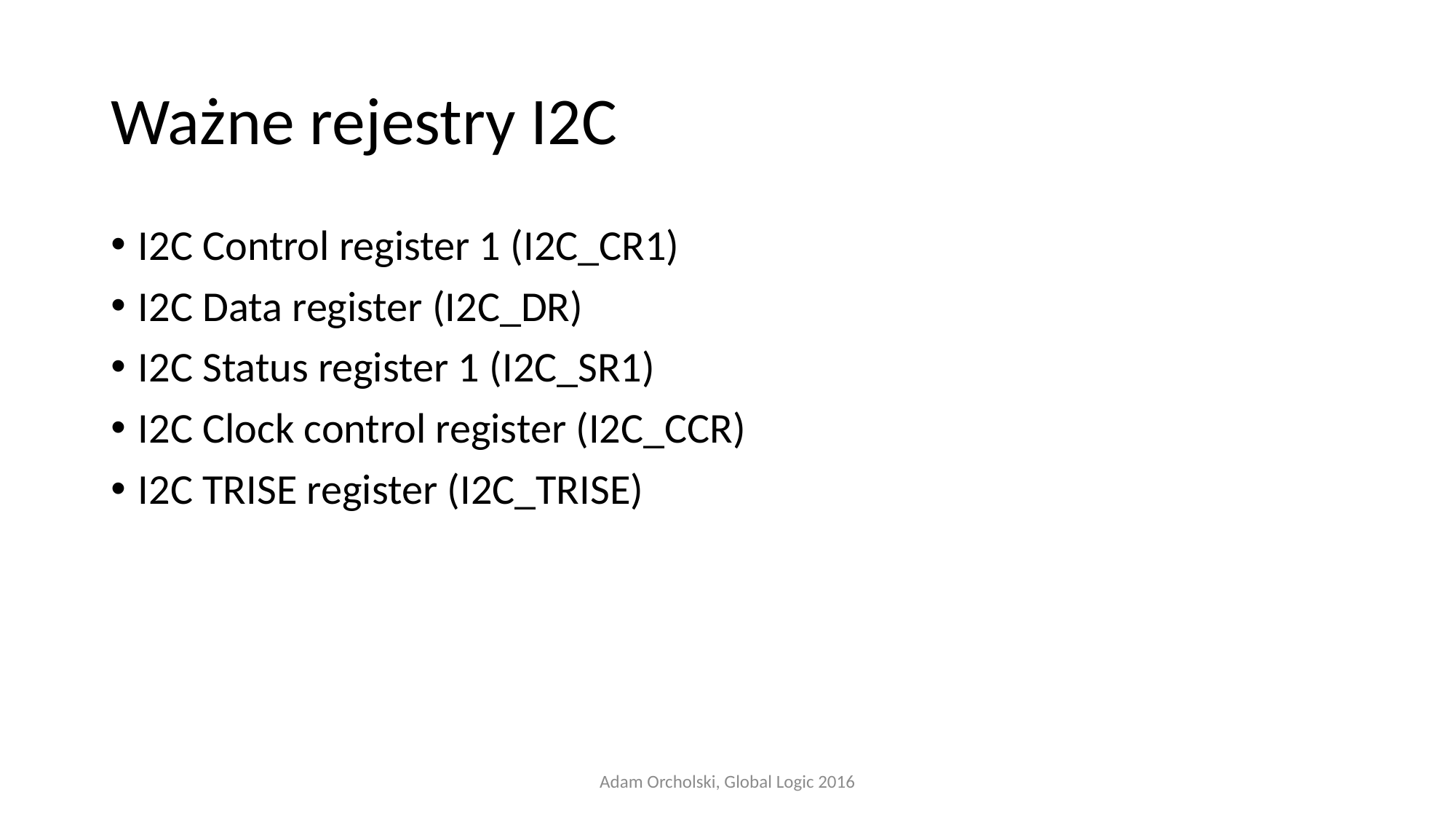

# Ważne rejestry I2C
I2C Control register 1 (I2C_CR1)
I2C Data register (I2C_DR)
I2C Status register 1 (I2C_SR1)
I2C Clock control register (I2C_CCR)
I2C TRISE register (I2C_TRISE)
Adam Orcholski, Global Logic 2016